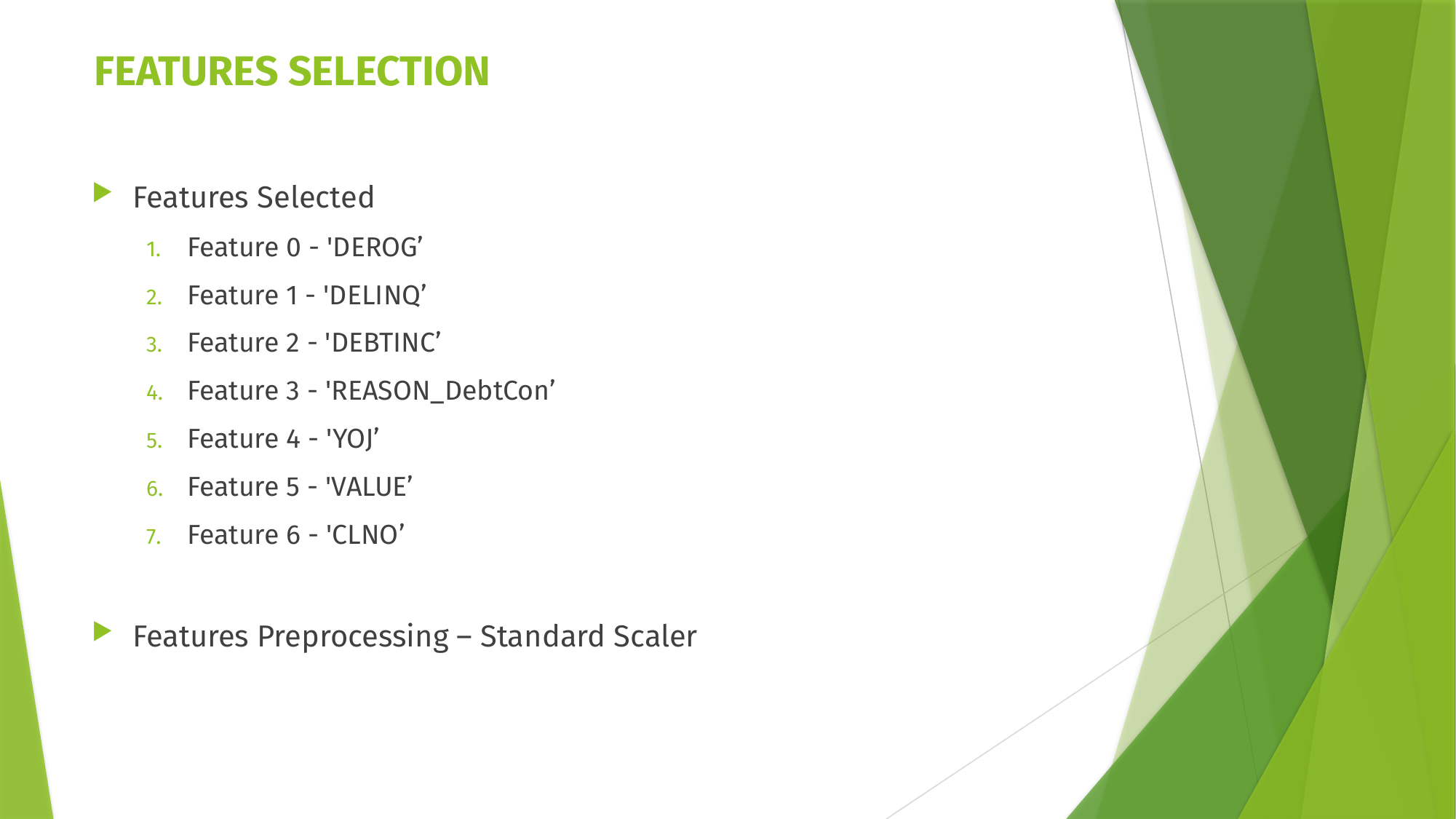

# FEATURES SELECTION
Features Selected
Feature 0 - 'DEROG’
Feature 1 - 'DELINQ’
Feature 2 - 'DEBTINC’
Feature 3 - 'REASON_DebtCon’
Feature 4 - 'YOJ’
Feature 5 - 'VALUE’
Feature 6 - 'CLNO’

Features Preprocessing – Standard Scaler